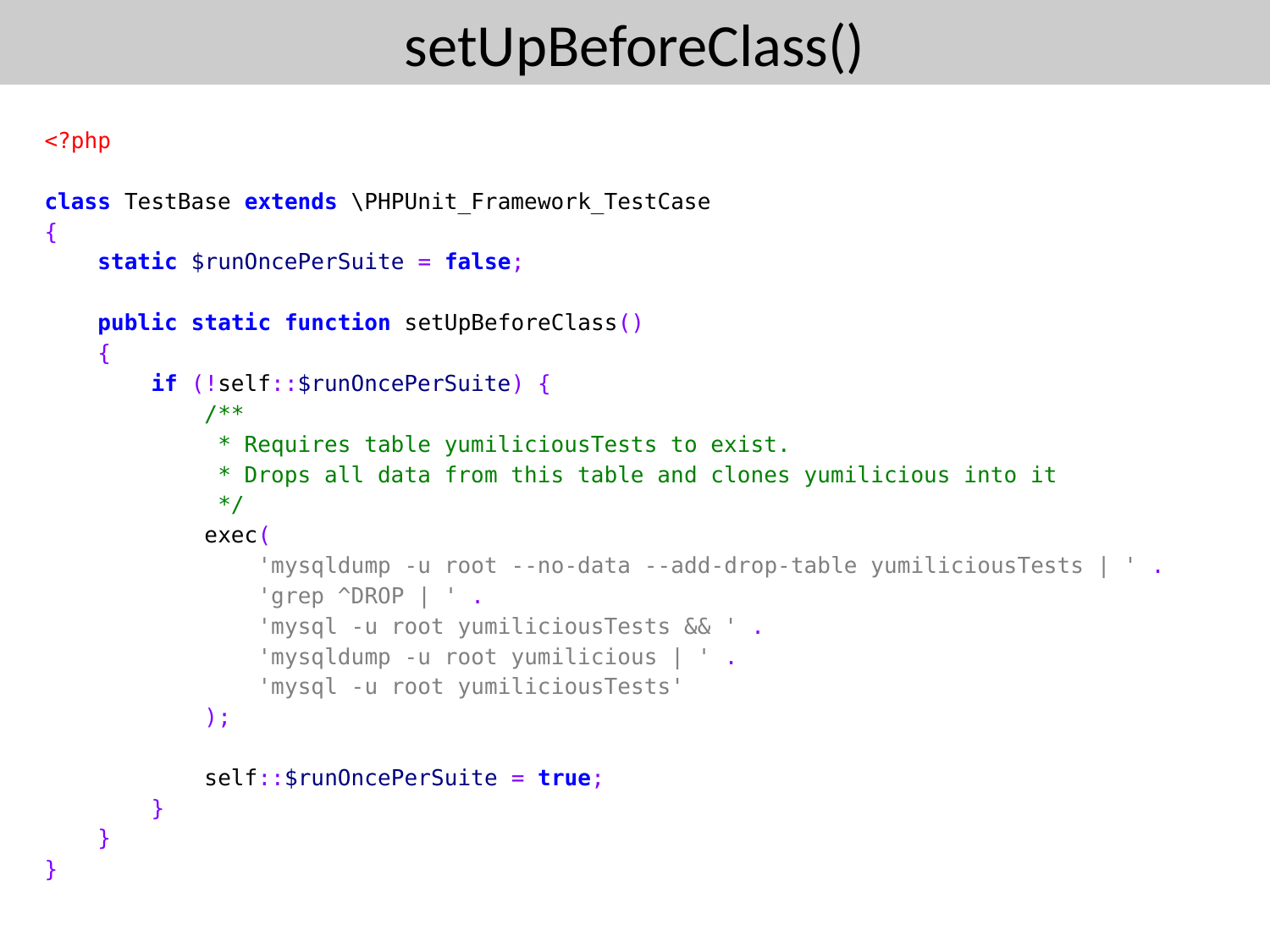

# setUpBeforeClass()
<?php

class TestBase extends \PHPUnit_Framework_TestCase
{
    static $runOncePerSuite = false;

    public static function setUpBeforeClass()
    {
        if (!self::$runOncePerSuite) {
            /**
             * Requires table yumiliciousTests to exist.
             * Drops all data from this table and clones yumilicious into it
             */
            exec(
                'mysqldump -u root --no-data --add-drop-table yumiliciousTests | ' .
                'grep ^DROP | ' .
                'mysql -u root yumiliciousTests && ' .
                'mysqldump -u root yumilicious | ' .
                'mysql -u root yumiliciousTests'
            );

            self::$runOncePerSuite = true;
        }
    }
}